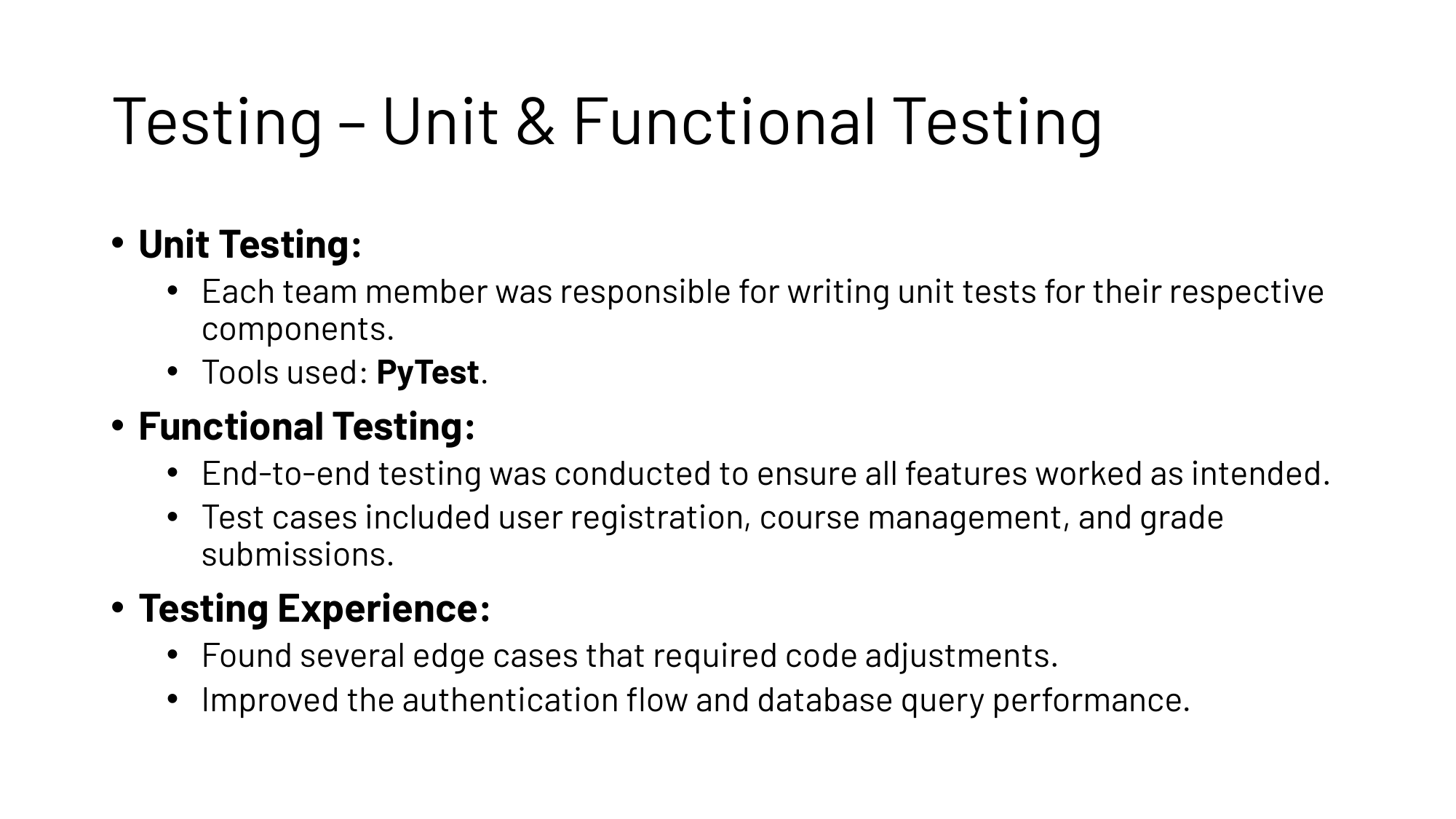

# Testing – Unit & Functional Testing
Unit Testing:
Each team member was responsible for writing unit tests for their respective components.
Tools used: PyTest.
Functional Testing:
End-to-end testing was conducted to ensure all features worked as intended.
Test cases included user registration, course management, and grade submissions.
Testing Experience:
Found several edge cases that required code adjustments.
Improved the authentication flow and database query performance.